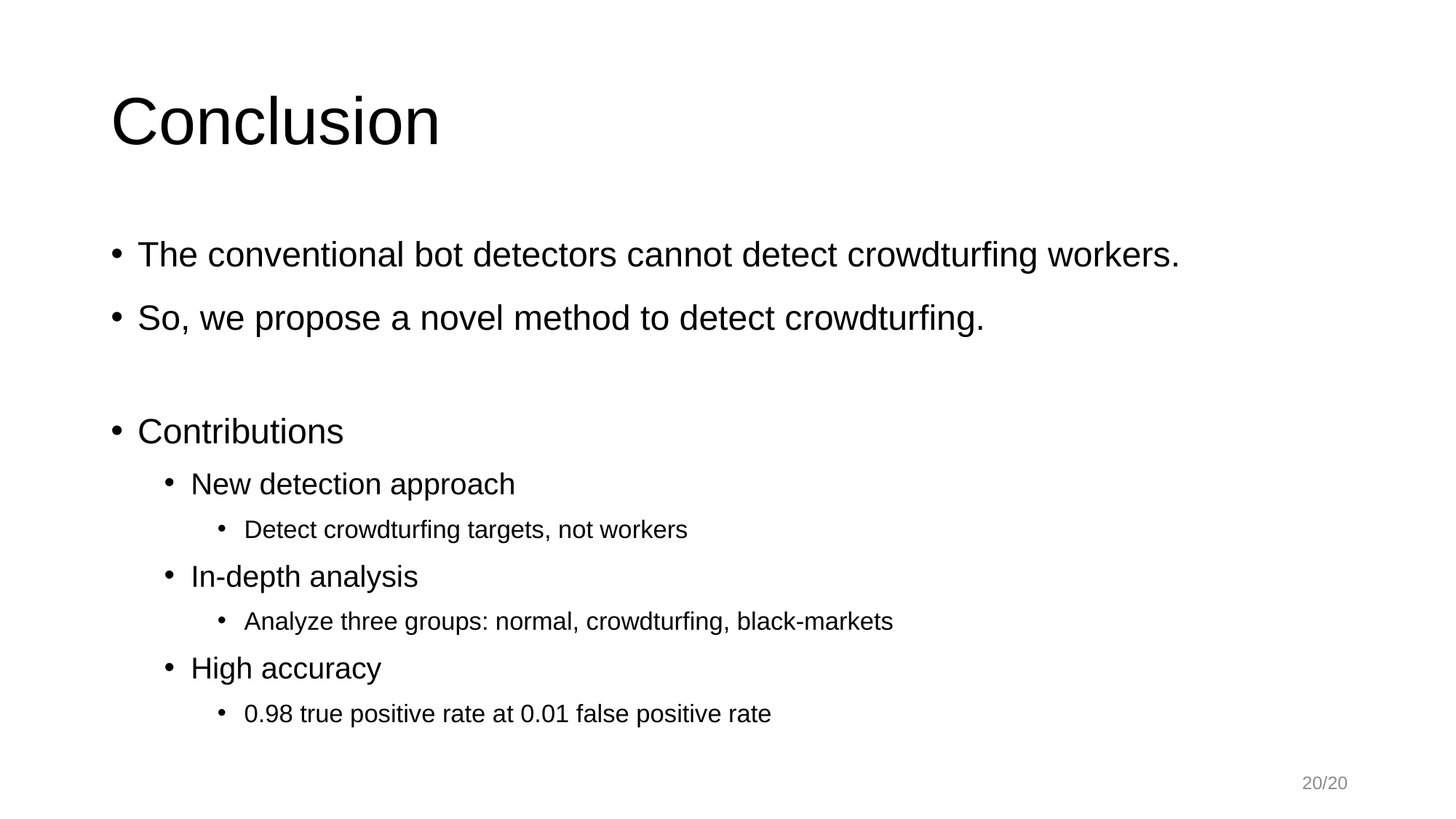

# Conclusion
The conventional bot detectors cannot detect crowdturfing workers.
So, we propose a novel method to detect crowdturfing.

Contributions
New detection approach
Detect crowdturfing targets, not workers
In-depth analysis
Analyze three groups: normal, crowdturfing, black-markets
High accuracy
0.98 true positive rate at 0.01 false positive rate